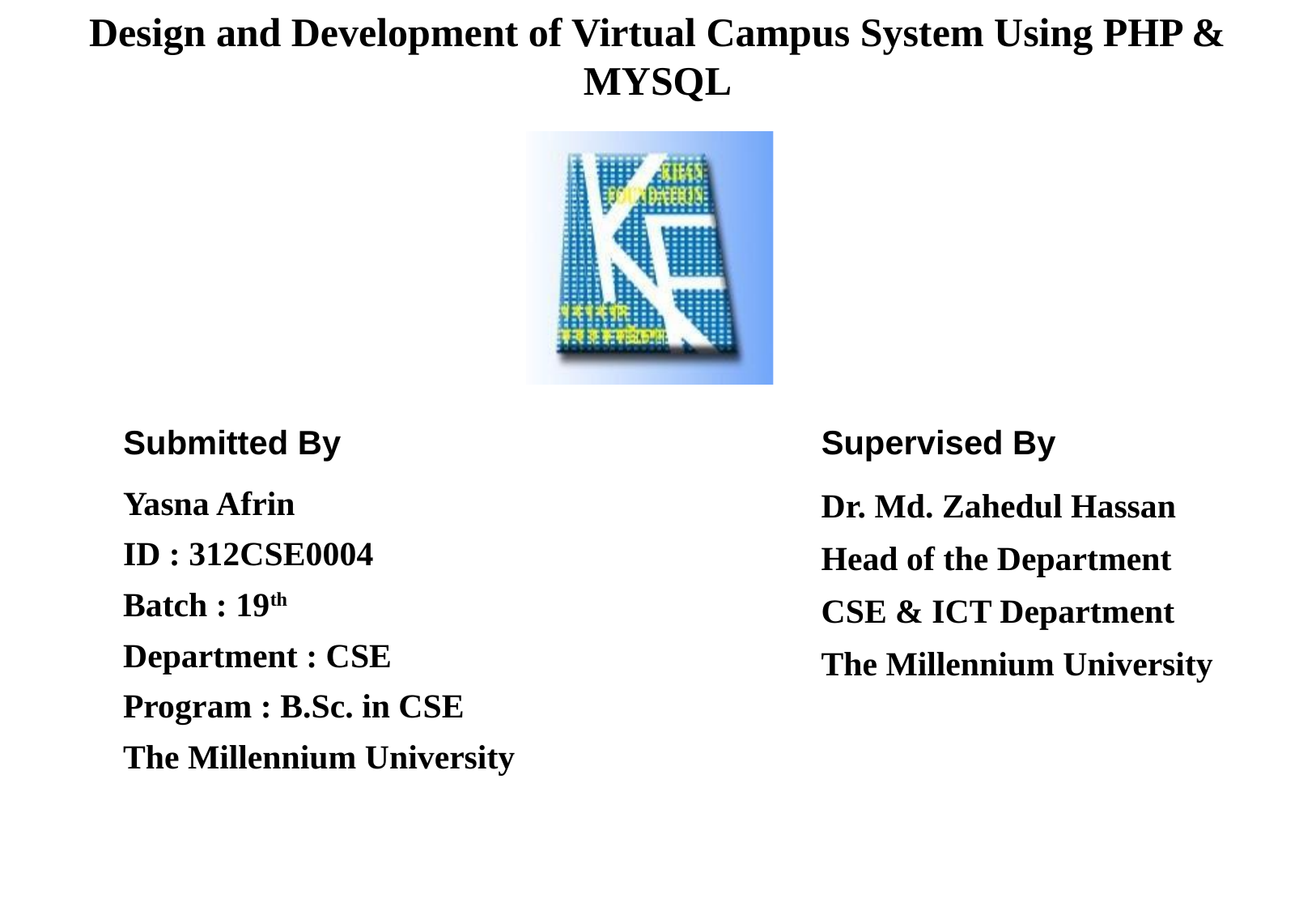

Design and Development of Virtual Campus System Using PHP & MYSQL

Submitted By
Supervised By
Yasna Afrin
ID : 312CSE0004
Batch : 19th
Department : CSE
Program : B.Sc. in CSE
The Millennium University
Dr. Md. Zahedul Hassan
Head of the Department
CSE & ICT Department
The Millennium University